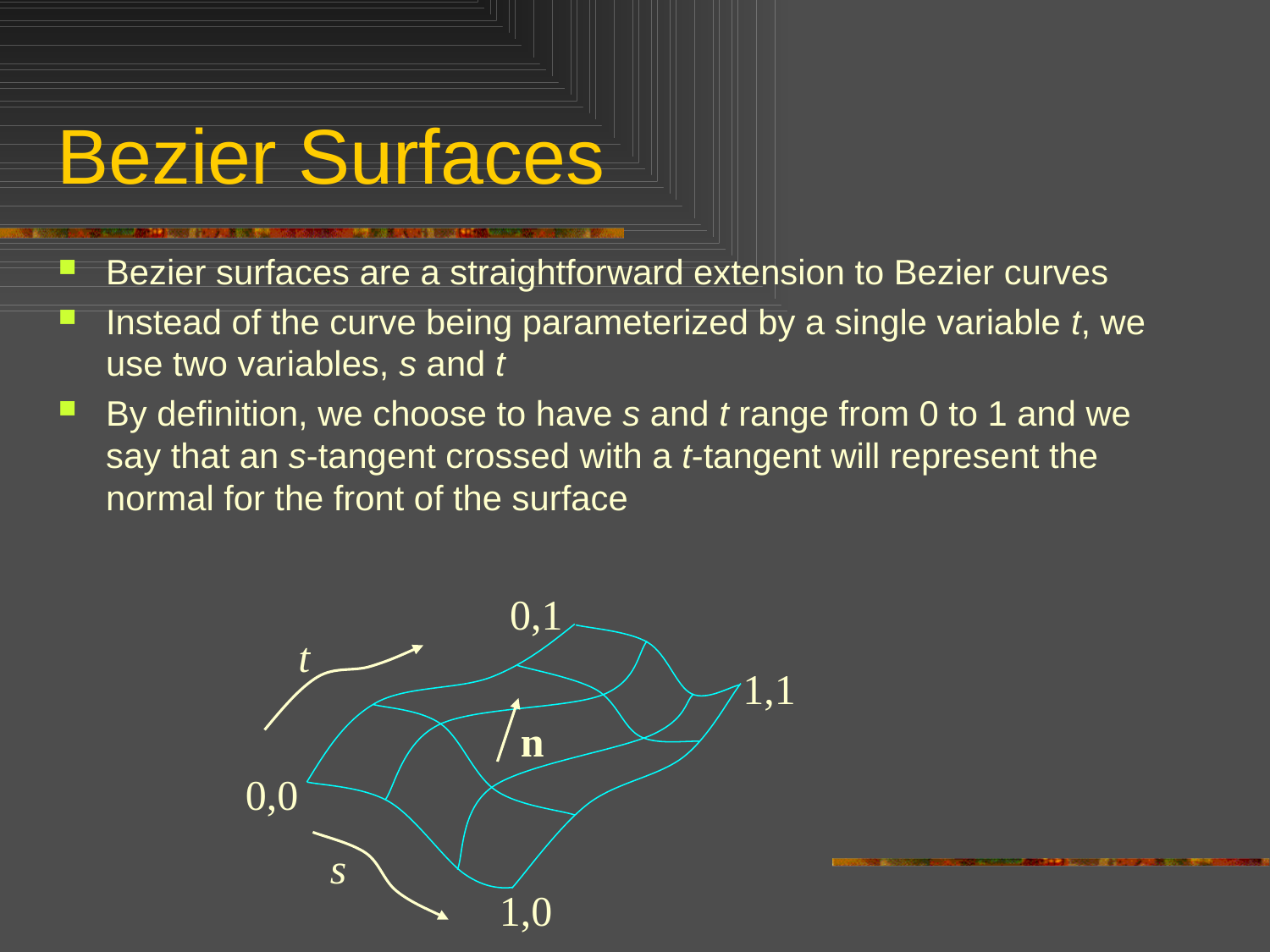

# Bezier Surfaces
Bezier surfaces are a straightforward extension to Bezier curves
Instead of the curve being parameterized by a single variable t, we use two variables, s and t
By definition, we choose to have s and t range from 0 to 1 and we say that an s-tangent crossed with a t-tangent will represent the normal for the front of the surface
0,1
t

1,1

n
0,0

s
1,0